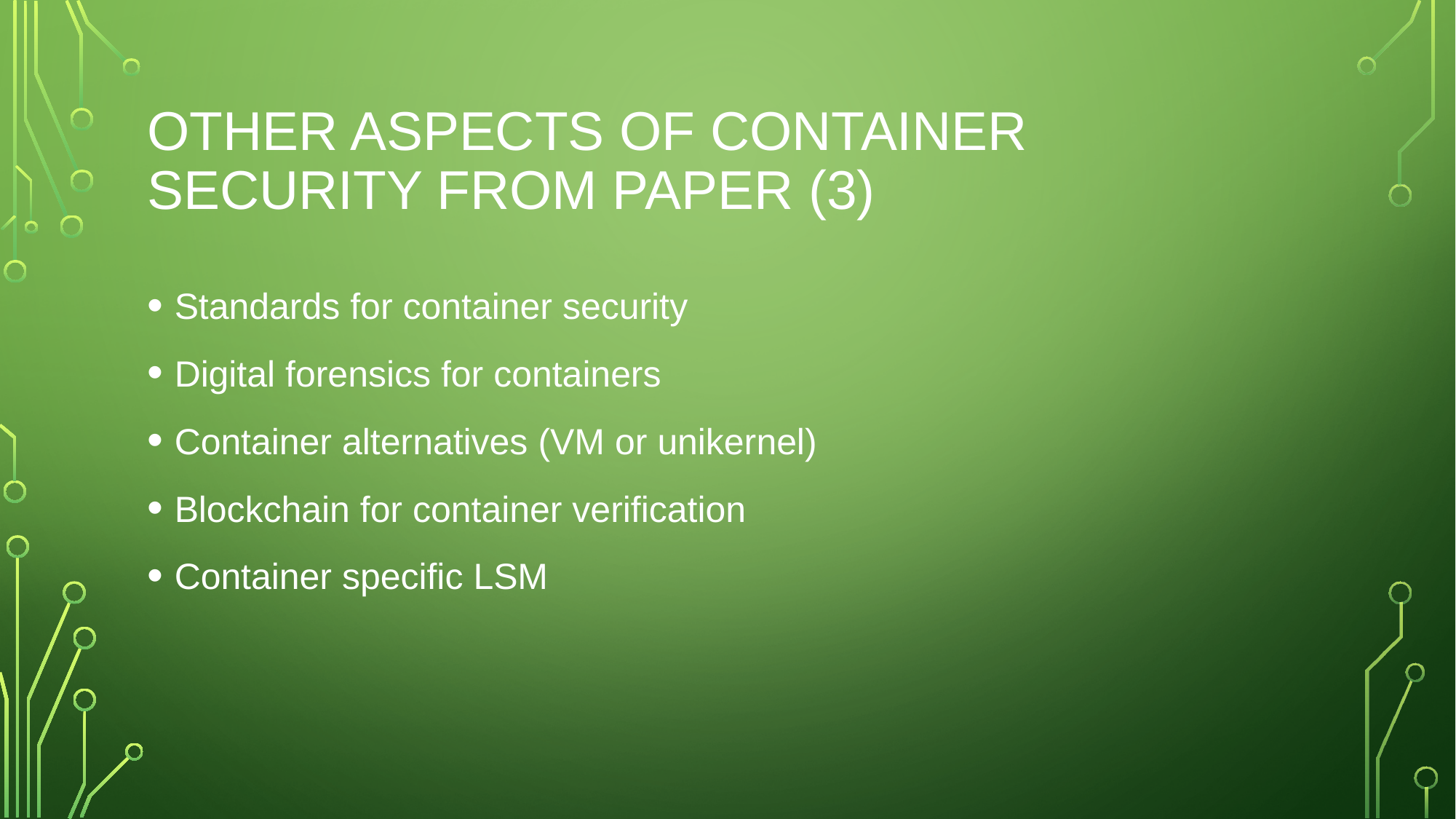

# Other aspects of container security from Paper (3)
Standards for container security
Digital forensics for containers
Container alternatives (VM or unikernel)
Blockchain for container verification
Container specific LSM